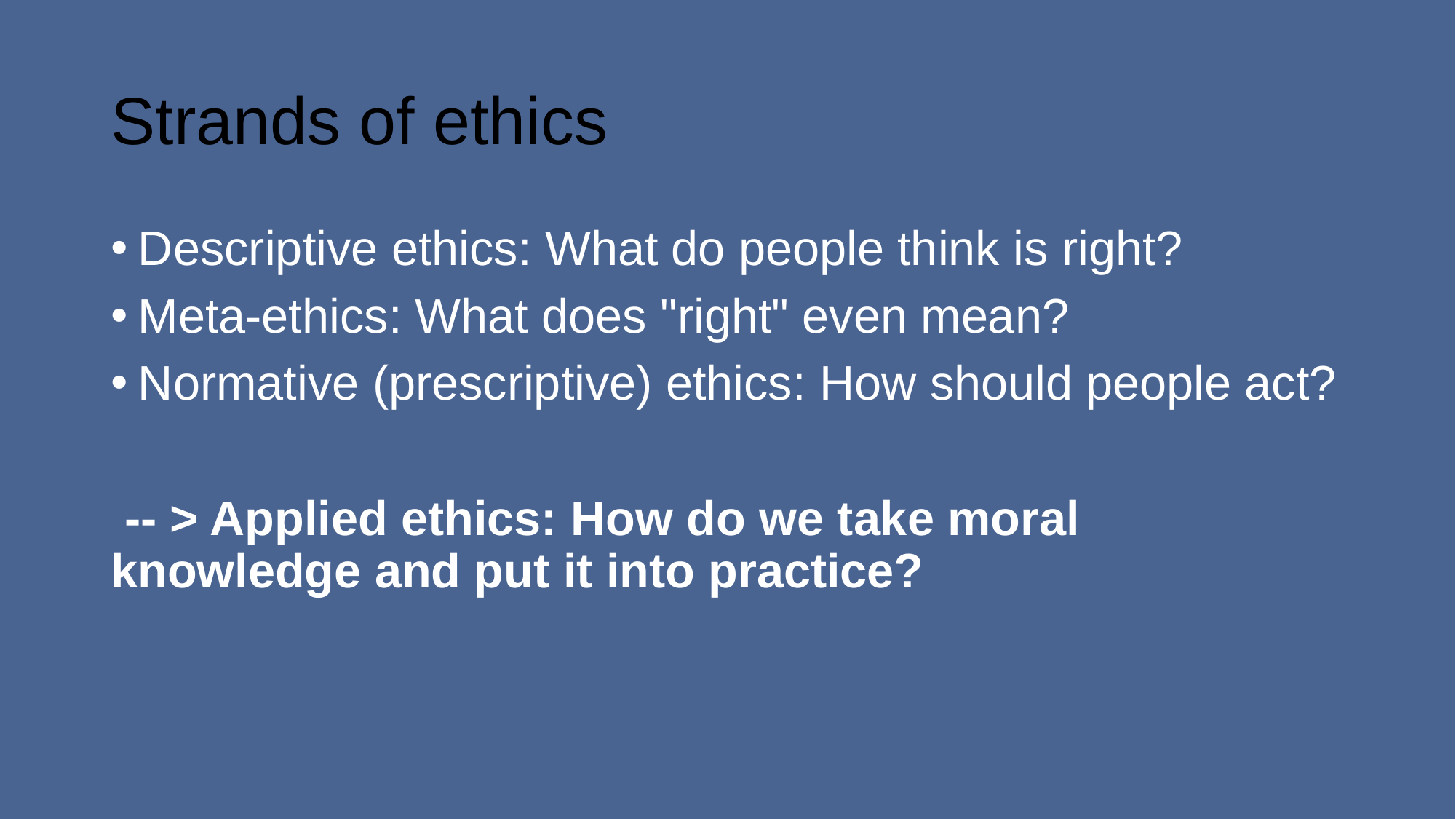

# Strands of ethics
Descriptive ethics: What do people think is right?
Meta-ethics: What does "right" even mean?
Normative (prescriptive) ethics: How should people act?

 -- > Applied ethics: How do we take moral knowledge and put it into practice?